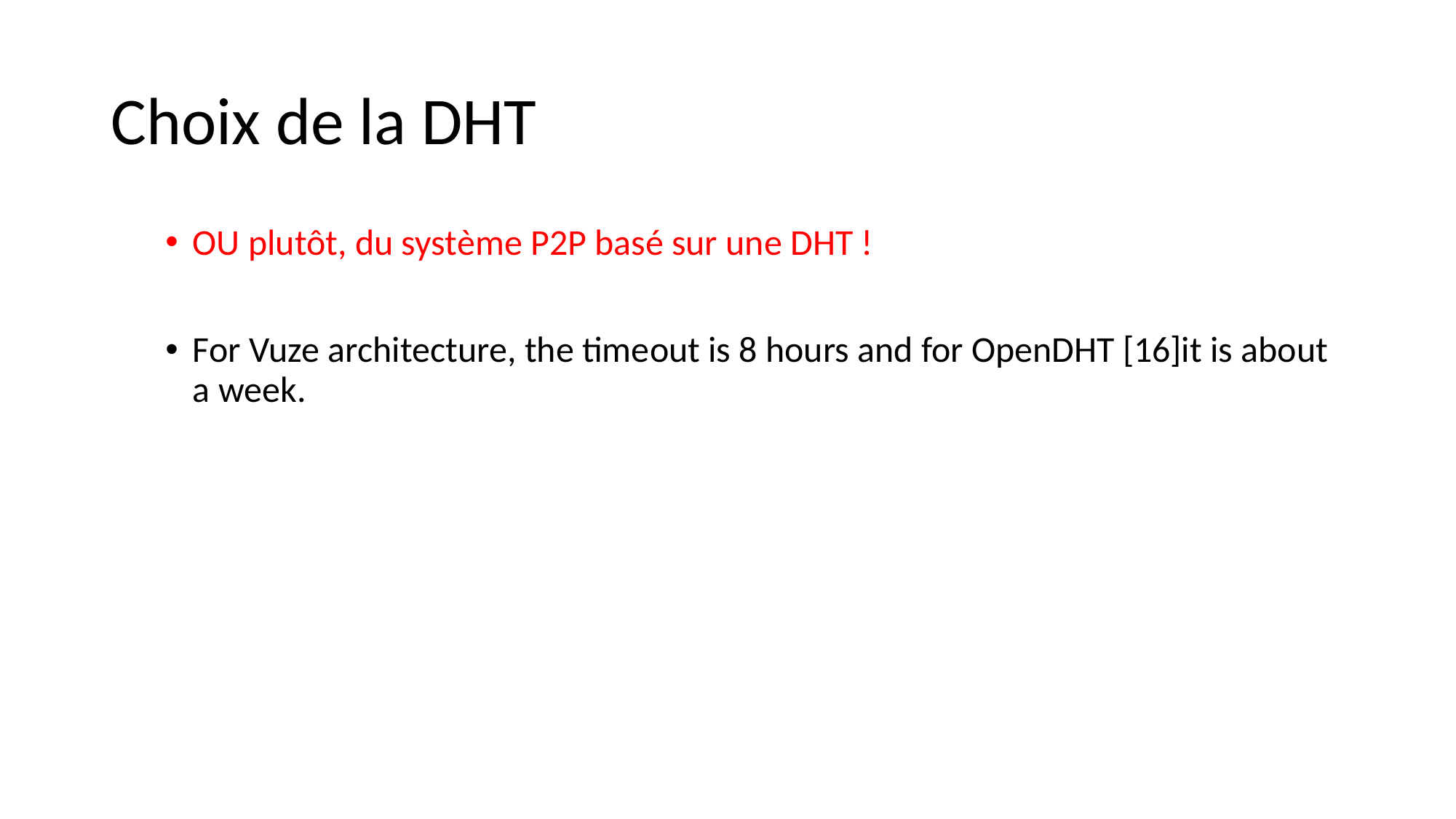

# Choix de la DHT
OU plutôt, du système P2P basé sur une DHT !

For Vuze architecture, the timeout is 8 hours and for OpenDHT [16]it is about a week.